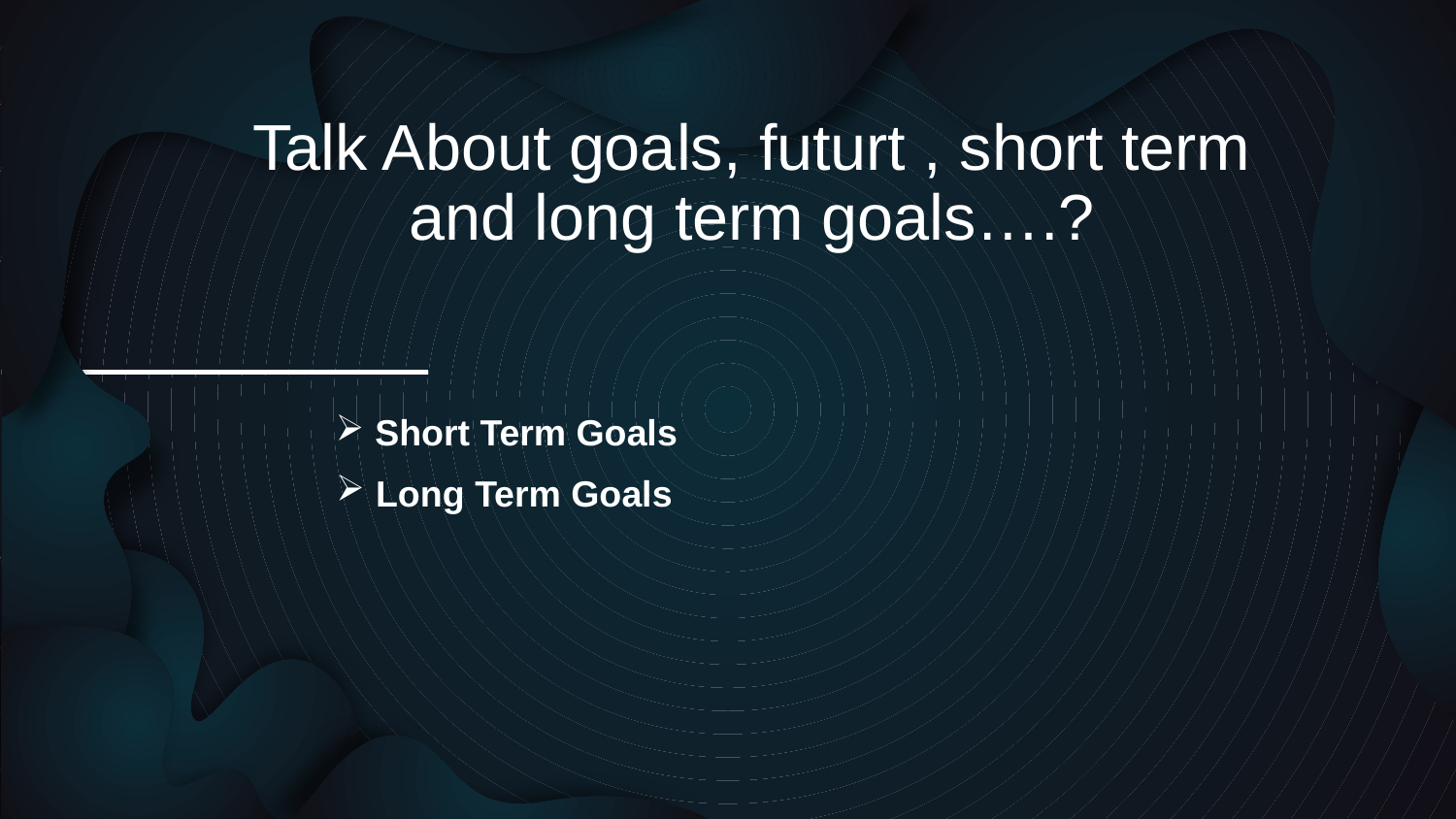

# Talk About goals, futurt , short term and long term goals….?
 Short Term Goals
 Long Term Goals